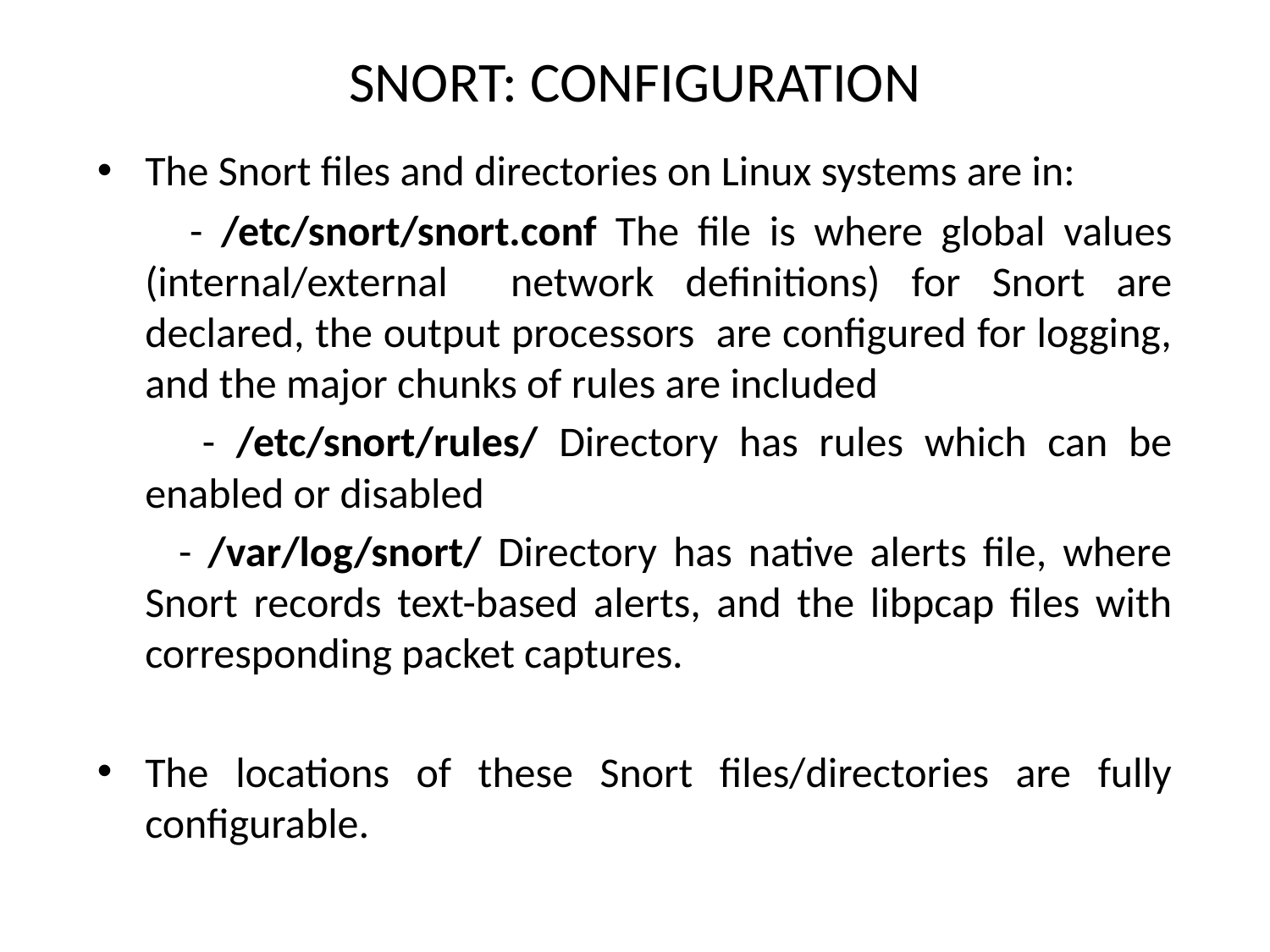

# SNORT: CONFIGURATION
The Snort files and directories on Linux systems are in:
     - /etc/snort/snort.conf The file is where global values (internal/external  network definitions) for Snort are declared, the output processors  are configured for logging, and the major chunks of rules are included
     - /etc/snort/rules/ Directory has rules which can be enabled or disabled
     - /var/log/snort/ Directory has native alerts file, where Snort records text-based alerts, and the libpcap files with corresponding packet captures.

The locations of these Snort files/directories are fully configurable.